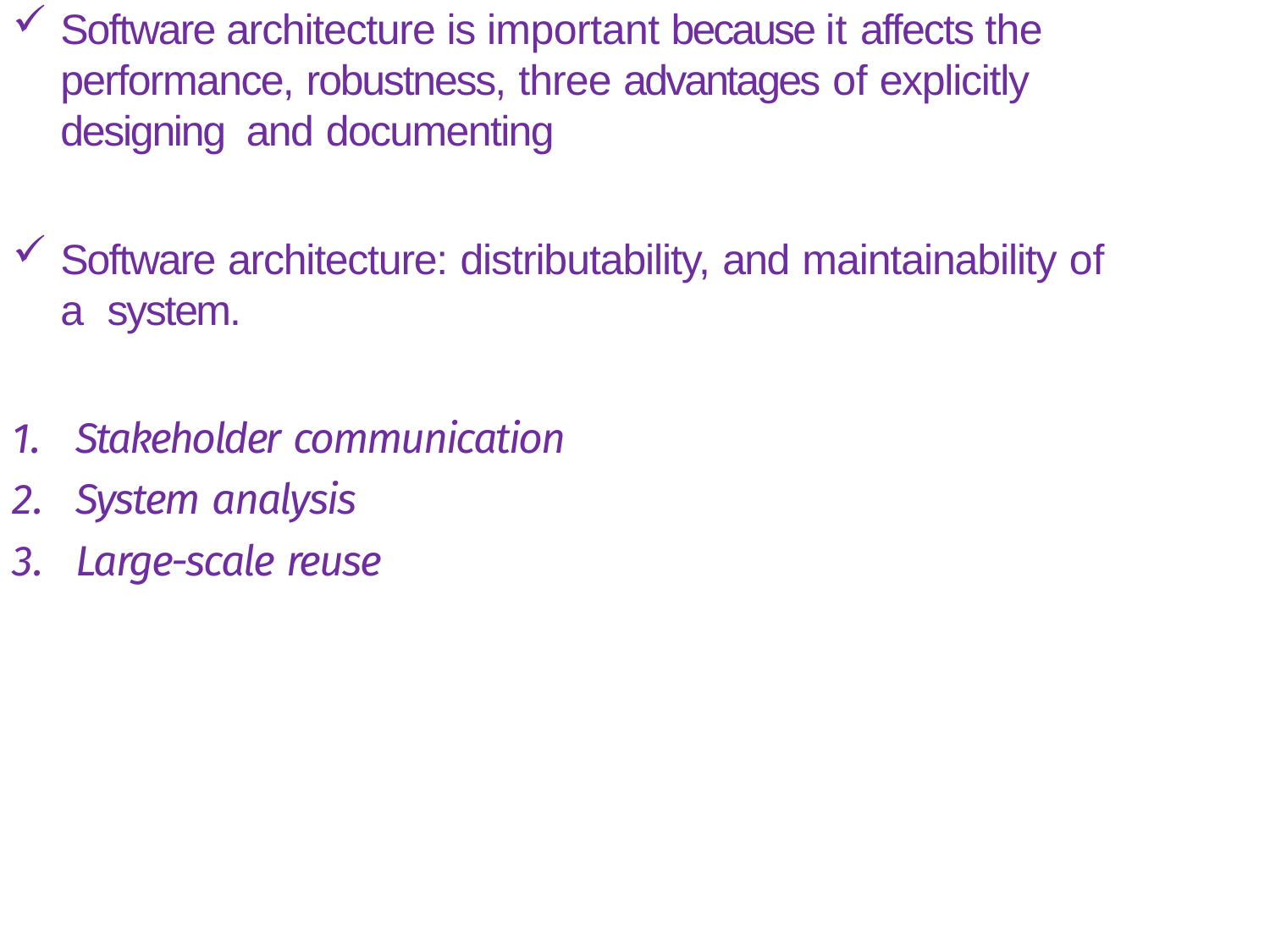

Software architecture is important because it affects the  performance, robustness, three advantages of explicitly designing  and documenting

Software architecture: distributability, and maintainability of a  system.

Stakeholder communication
System analysis
Large-scale reuse